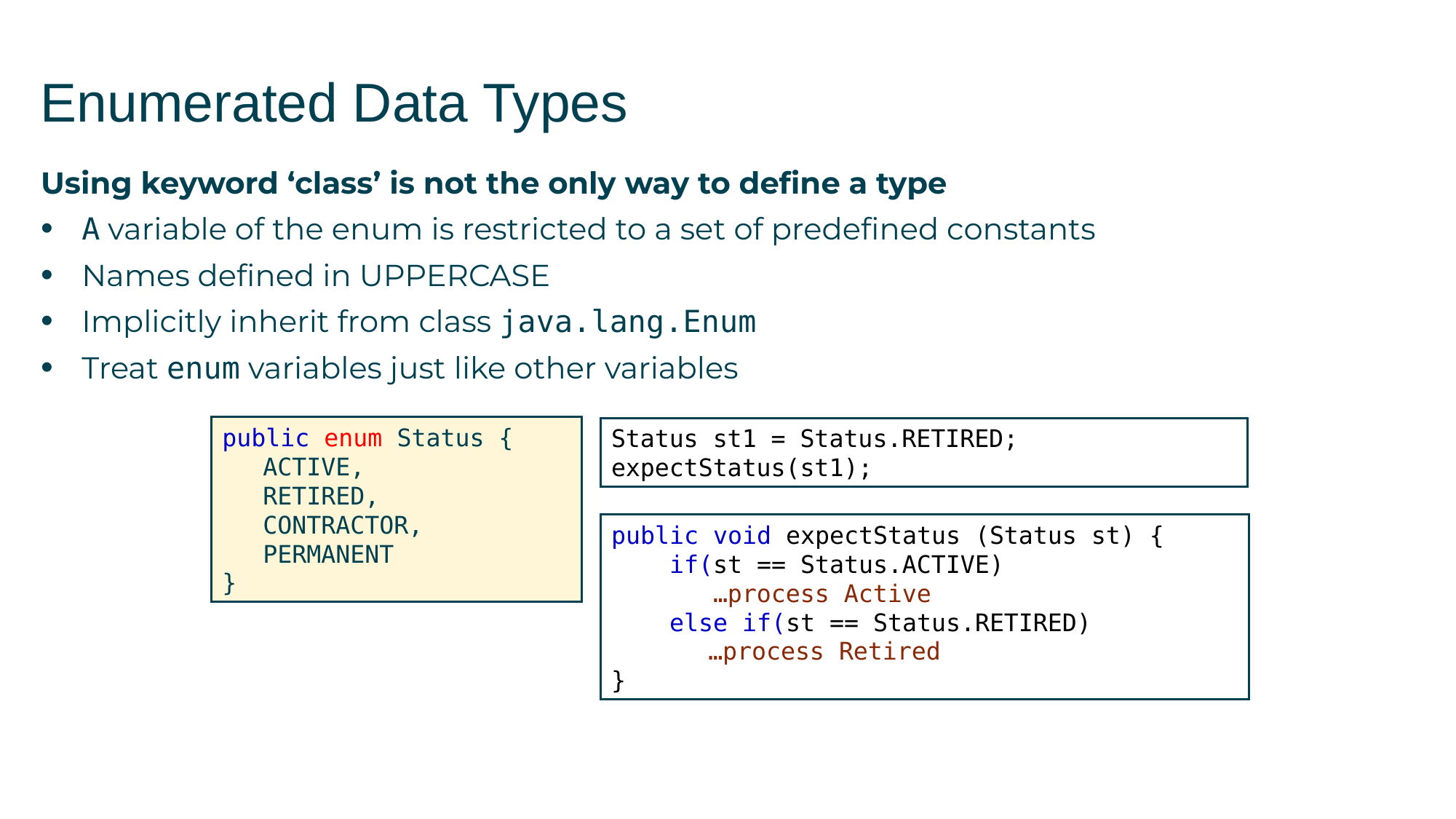

# Enumerated Data Types
Using keyword ‘class’ is not the only way to define a type
A variable of the enum is restricted to a set of predefined constants
Names defined in UPPERCASE
Implicitly inherit from class java.lang.Enum
Treat enum variables just like other variables
public enum Status {
	ACTIVE,
	RETIRED,
	CONTRACTOR,
	PERMANENT
}
Status st1 = Status.RETIRED;
expectStatus(st1);
public void expectStatus (Status st) {
    if(st == Status.ACTIVE)
       …process Active
    else if(st == Status.RETIRED)
 		 …process Retired
}